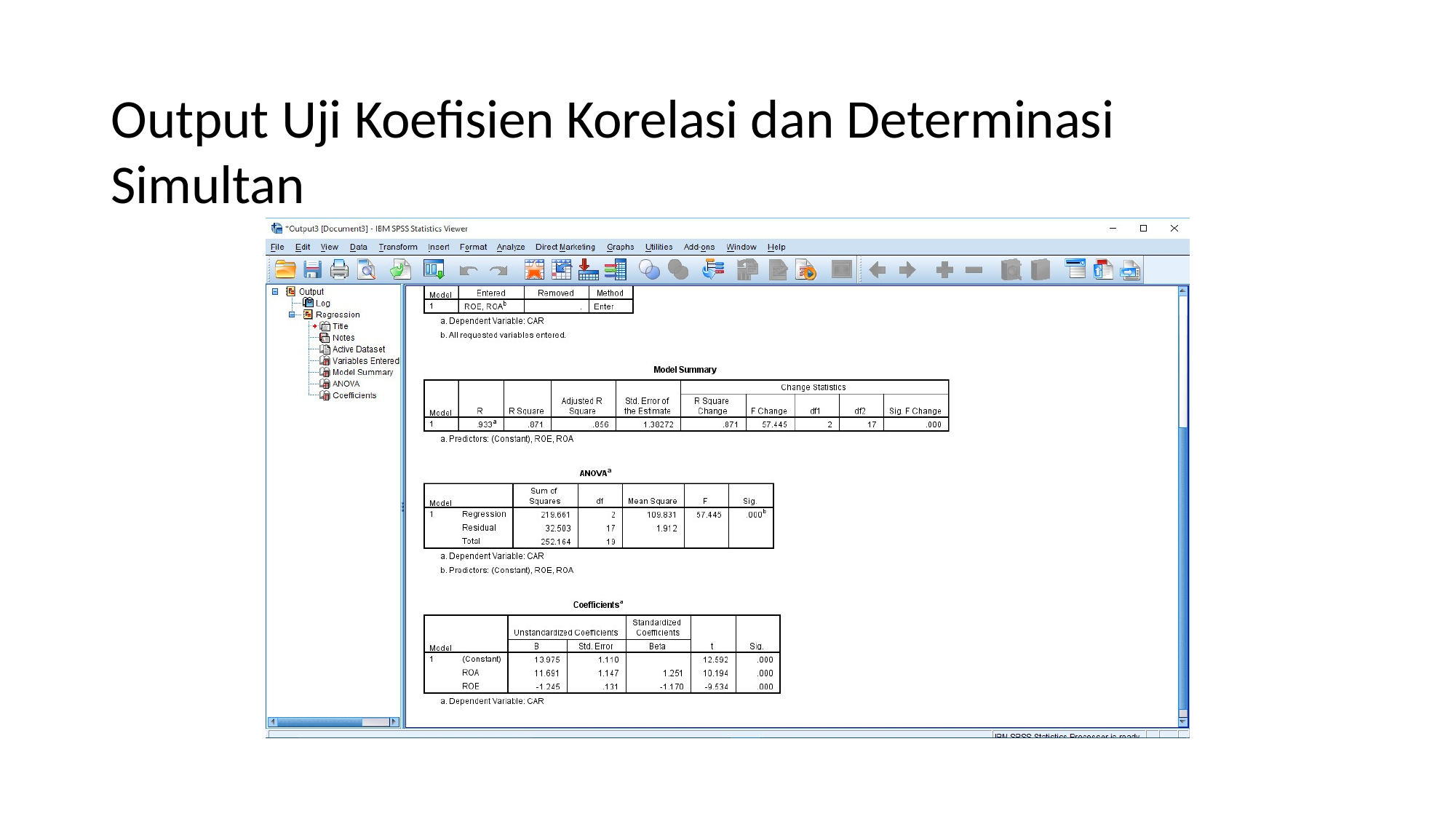

# Output Uji Koefisien Korelasi dan Determinasi Simultan